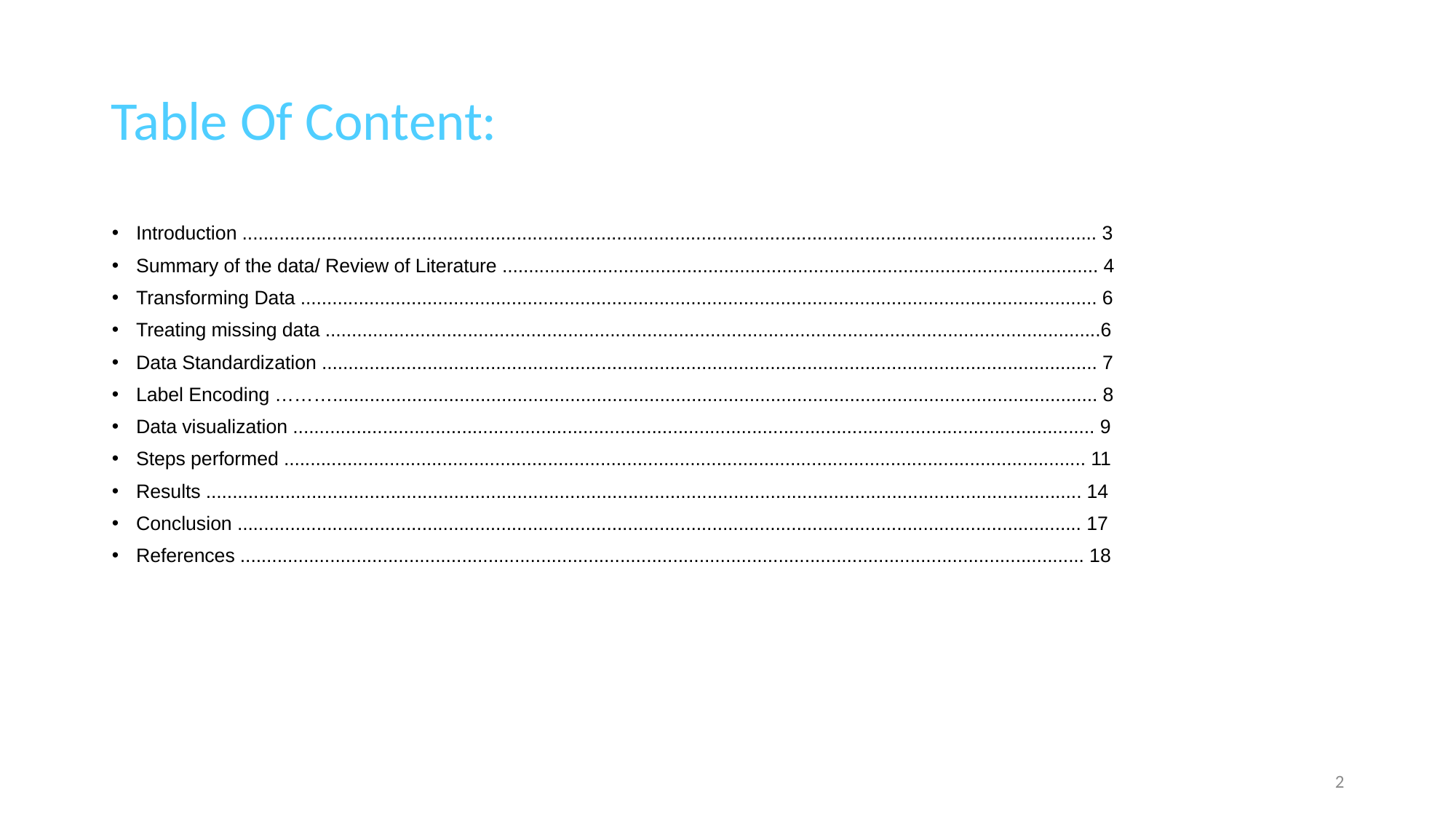

# Table Of Content:
Introduction .................................................................................................................................................................. 3
Summary of the data/ Review of Literature ................................................................................................................. 4
Transforming Data ....................................................................................................................................................... 6
Treating missing data ...................................................................................................................................................6
Data Standardization ................................................................................................................................................... 7
Label Encoding ………................................................................................................................................................. 8
Data visualization ........................................................................................................................................................ 9
Steps performed ........................................................................................................................................................ 11
Results ...................................................................................................................................................................... 14
Conclusion ................................................................................................................................................................ 17
References ................................................................................................................................................................ 18
2